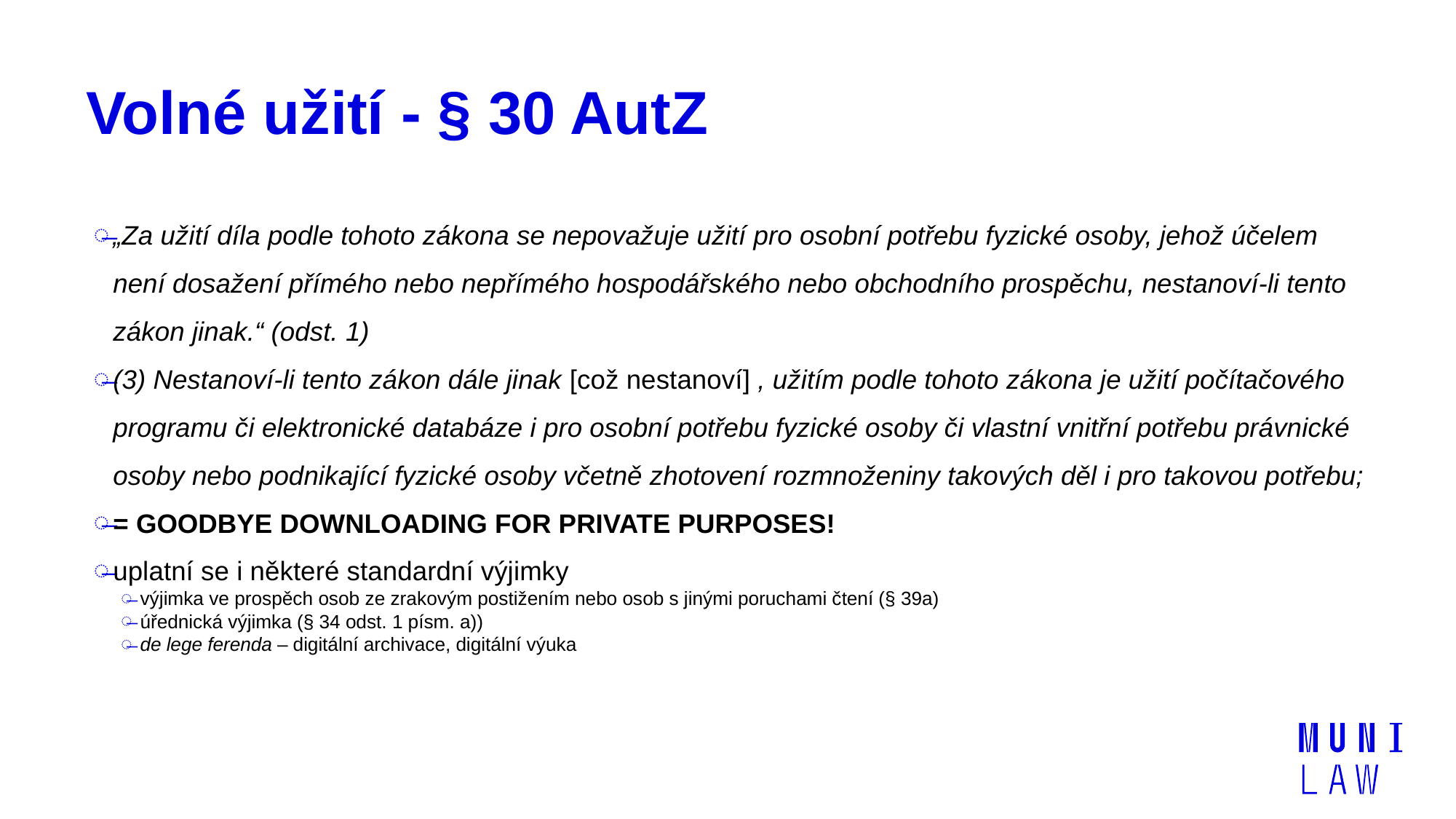

# Volné užití - § 30 AutZ
„Za užití díla podle tohoto zákona se nepovažuje užití pro osobní potřebu fyzické osoby, jehož účelem není dosažení přímého nebo nepřímého hospodářského nebo obchodního prospěchu, nestanoví-li tento zákon jinak.“ (odst. 1)
(3) Nestanoví-li tento zákon dále jinak [což nestanoví] , užitím podle tohoto zákona je užití počítačového programu či elektronické databáze i pro osobní potřebu fyzické osoby či vlastní vnitřní potřebu právnické osoby nebo podnikající fyzické osoby včetně zhotovení rozmnoženiny takových děl i pro takovou potřebu;
= GOODBYE DOWNLOADING FOR PRIVATE PURPOSES!
uplatní se i některé standardní výjimky
výjimka ve prospěch osob ze zrakovým postižením nebo osob s jinými poruchami čtení (§ 39a)
úřednická výjimka (§ 34 odst. 1 písm. a))
de lege ferenda – digitální archivace, digitální výuka